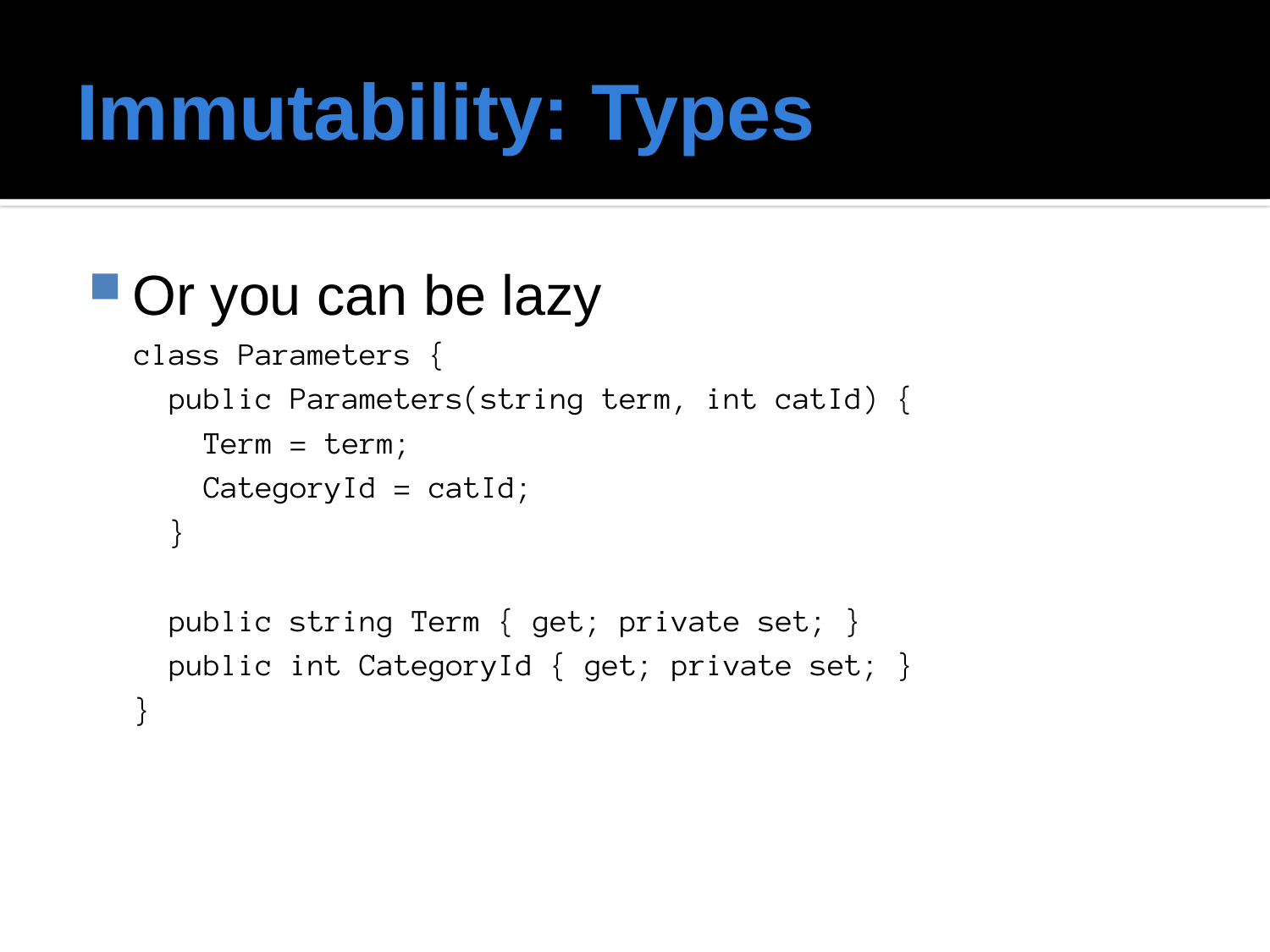

# Immutability: Types
Or you can be lazy
class Parameters {
  public Parameters(string term, int catId) {
    Term = term;
    CategoryId = catId;
  }

  public string Term { get; private set; }
  public int CategoryId { get; private set; }
}